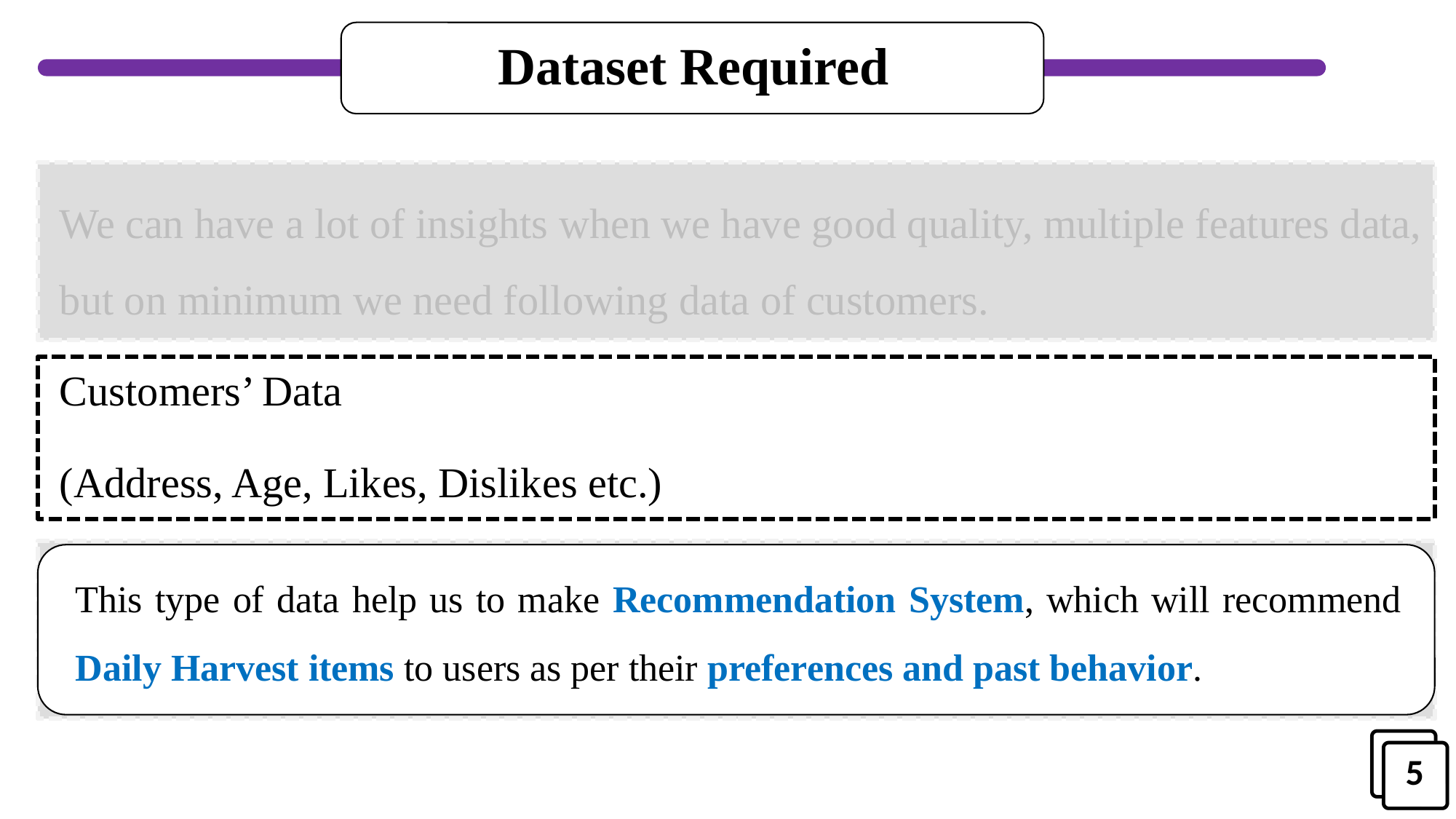

# Dataset Required

We can have a lot of insights when we have good quality, multiple features data, but on minimum we need following data of customers.
Customers’ Data
(Address, Age, Likes, Dislikes etc.)
Customers’ Transactional Data
(Customer ID, Order Date, Items, Price)

This type of data help us to make Recommendation System, which will recommend Daily Harvest items to users as per their preferences and past behavior.
5